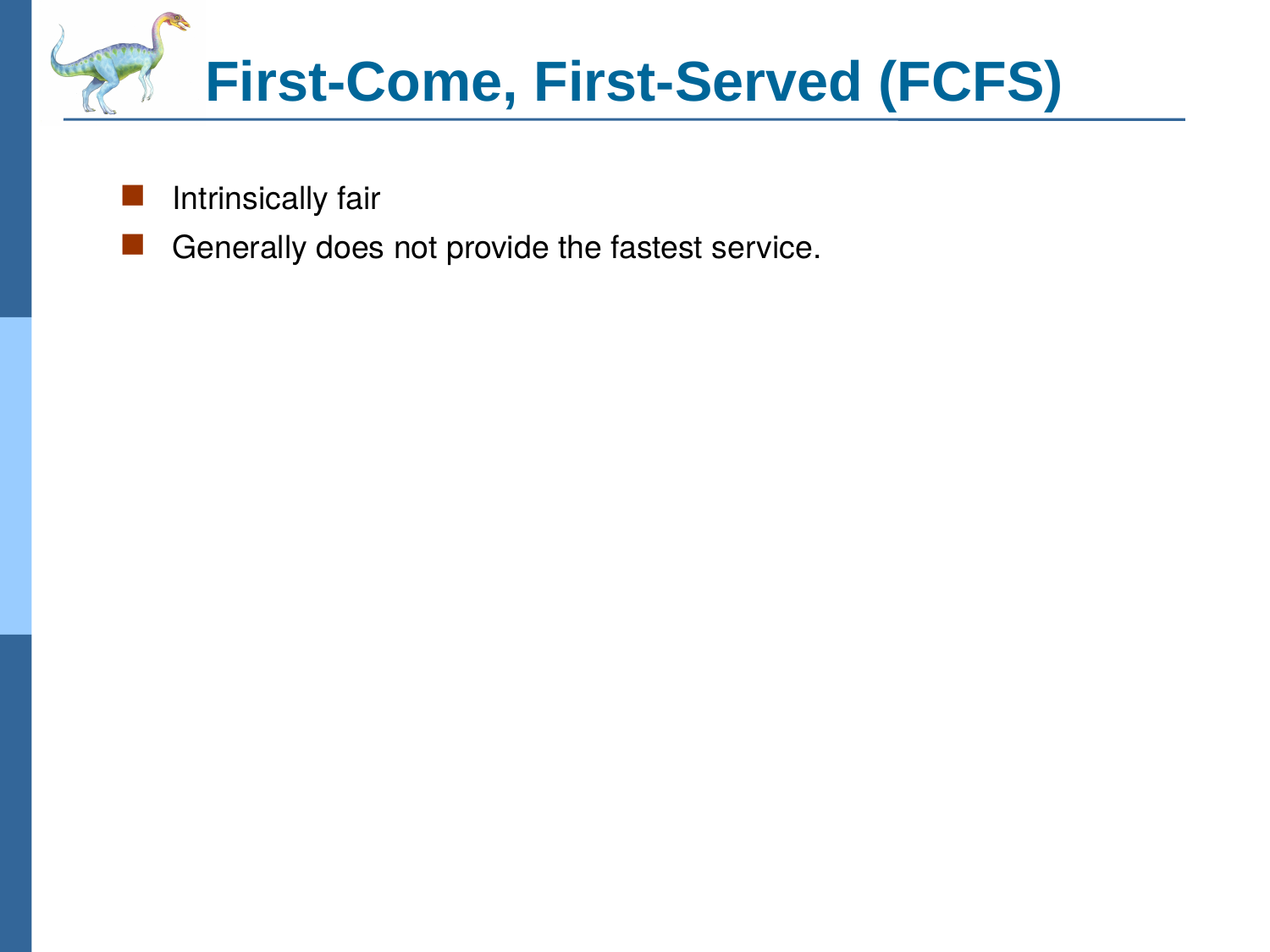

# First-Come, First-Served (FCFS)
Intrinsically fair
Generally does not provide the fastest service.